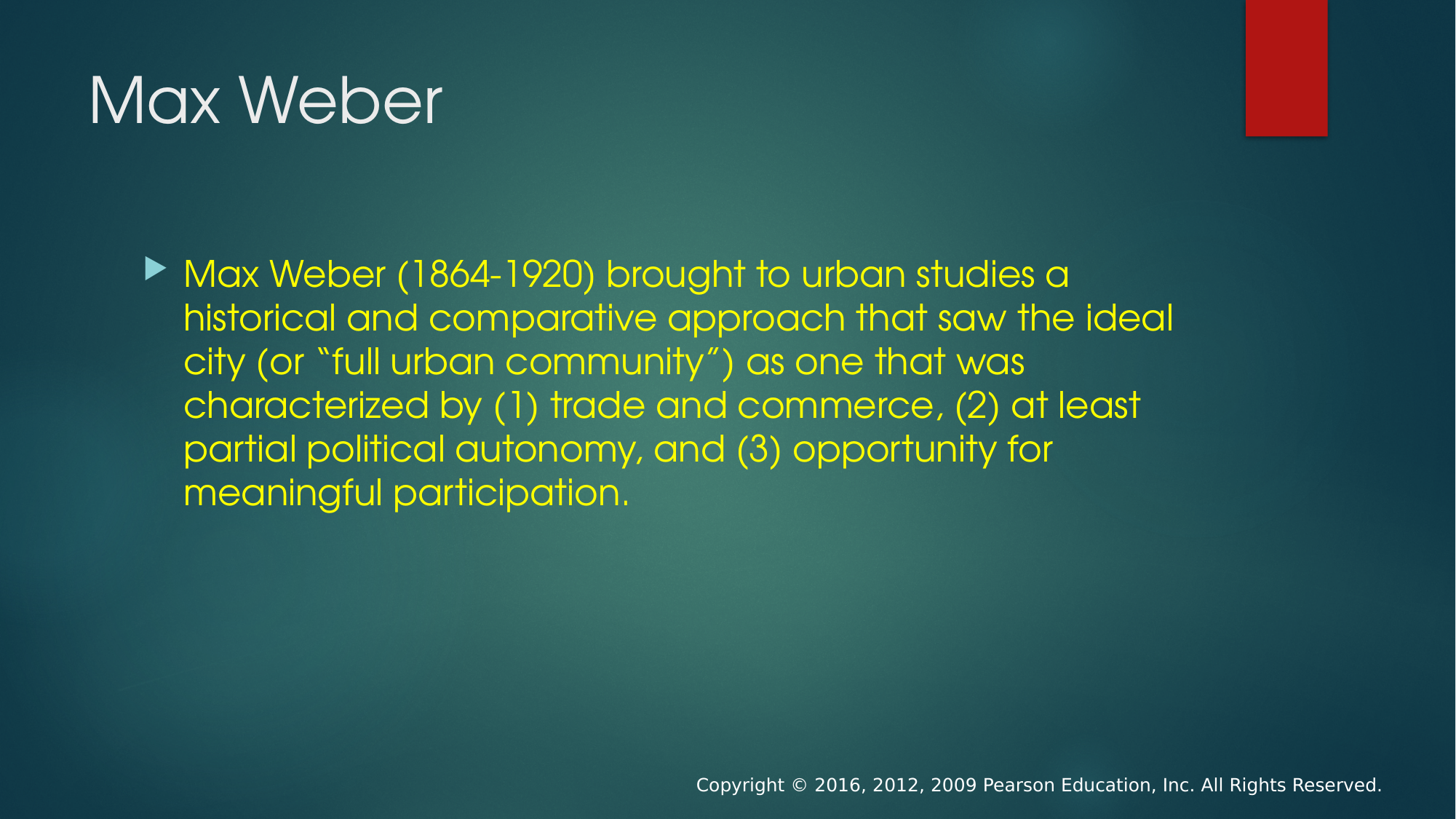

# Max Weber
Max Weber (1864-1920) brought to urban studies a historical and comparative approach that saw the ideal city (or “full urban community”) as one that was characterized by (1) trade and commerce, (2) at least partial political autonomy, and (3) opportunity for meaningful participation.